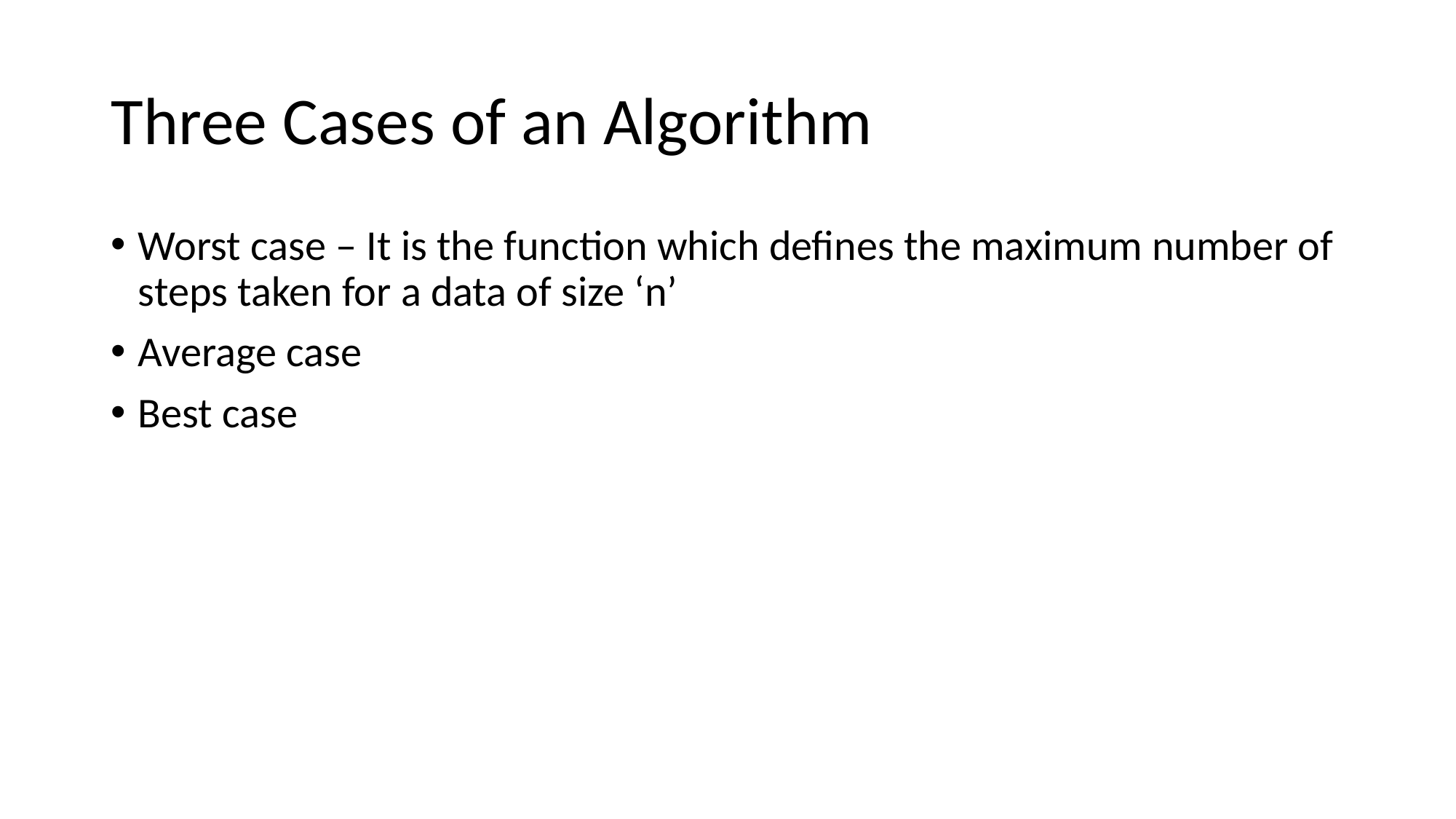

# Three Cases of an Algorithm
Worst case – It is the function which defines the maximum number of steps taken for a data of size ‘n’
Average case
Best case